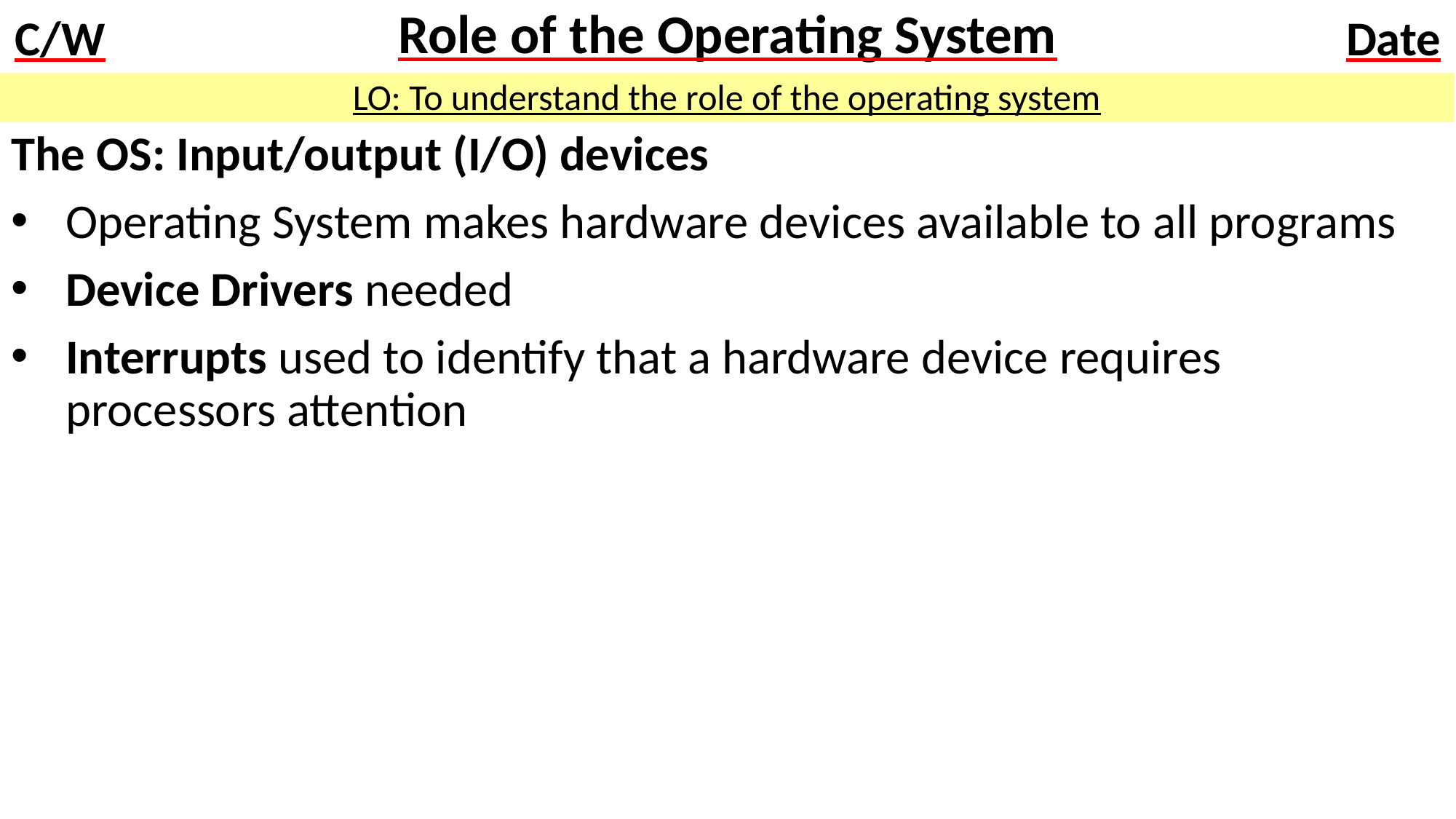

# Role of the Operating System
LO: To understand the role of the operating system
The OS: Input/output (I/O) devices
Operating System makes hardware devices available to all programs
Device Drivers needed
Interrupts used to identify that a hardware device requires processors attention